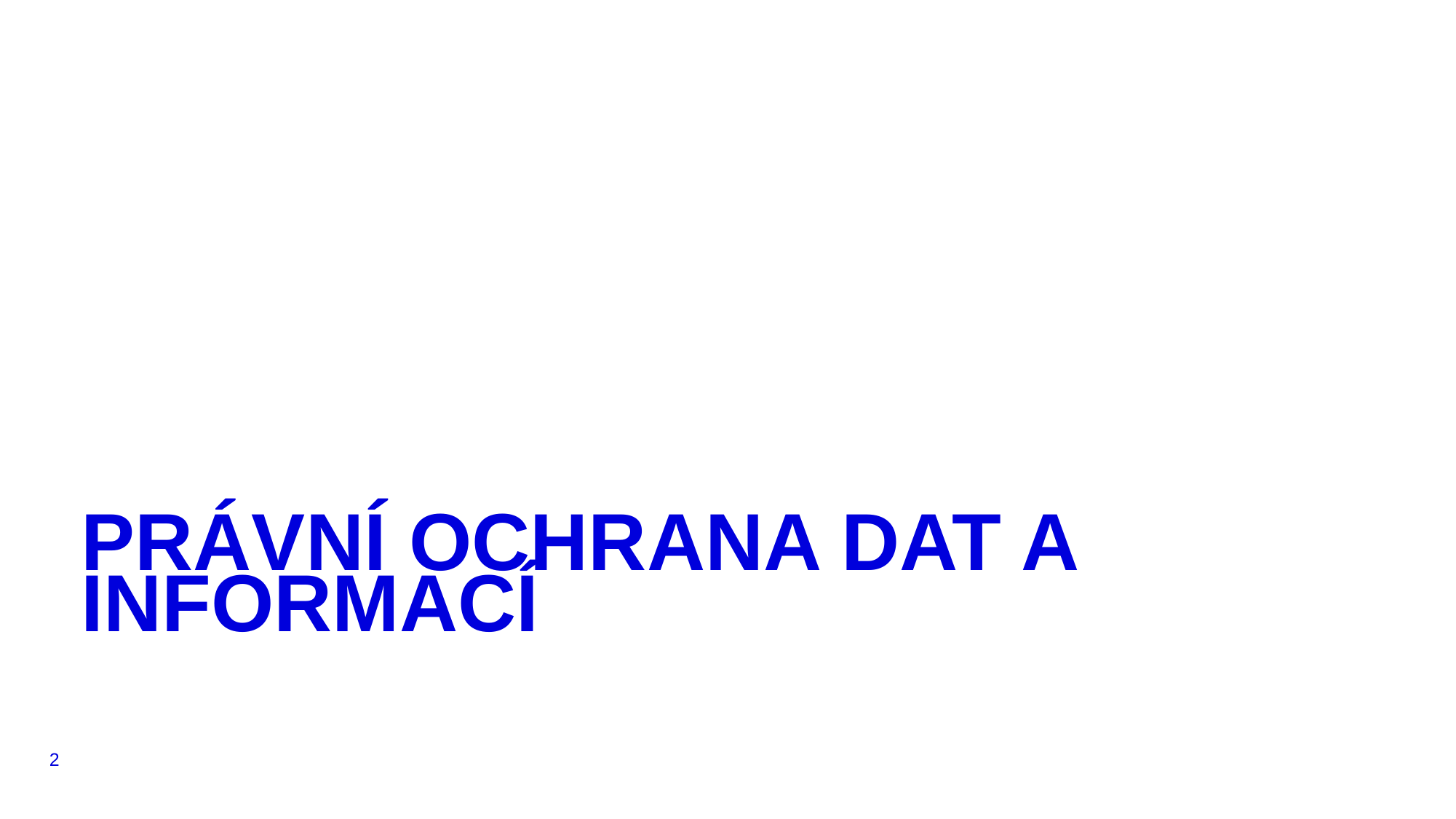

# Právní ochrana Dat a informací
2